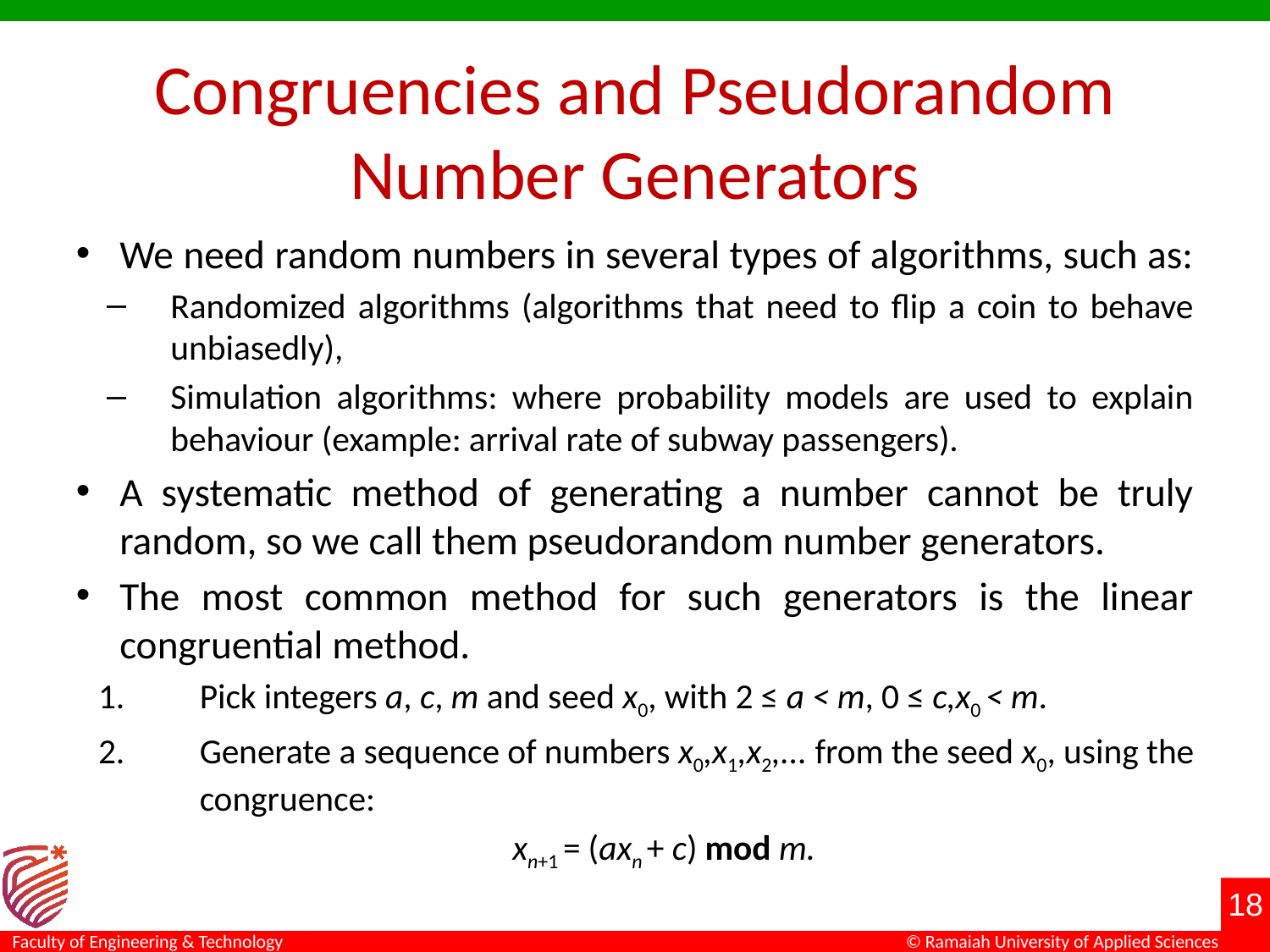

# Congruencies and Pseudorandom Number Generators
We need random numbers in several types of algorithms, such as:
Randomized algorithms (algorithms that need to flip a coin to behave unbiasedly),
Simulation algorithms: where probability models are used to explain behaviour (example: arrival rate of subway passengers).
A systematic method of generating a number cannot be truly random, so we call them pseudorandom number generators.
The most common method for such generators is the linear congruential method.
Pick integers a, c, m and seed x0, with 2 ≤ a < m, 0 ≤ c,x0 < m.
Generate a sequence of numbers x0,x1,x2,... from the seed x0, using the congruence:
xn+1 = (axn + c) mod m.